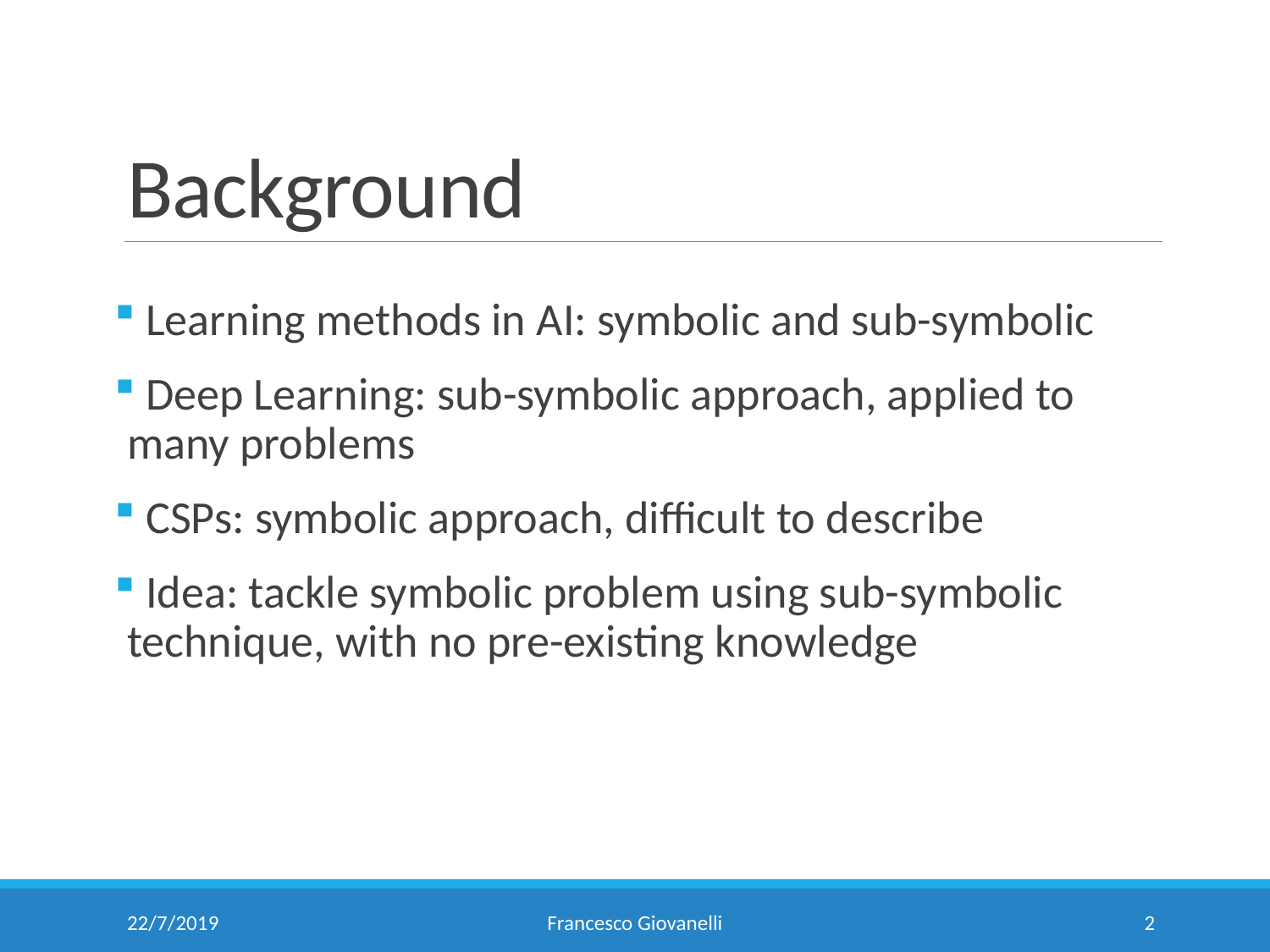

# Background
 Learning methods in AI: symbolic and sub-symbolic
 Deep Learning: sub-symbolic approach, applied to many problems
 CSPs: symbolic approach, difficult to describe
 Idea: tackle symbolic problem using sub-symbolic technique, with no pre-existing knowledge
22/7/2019
Francesco Giovanelli
2